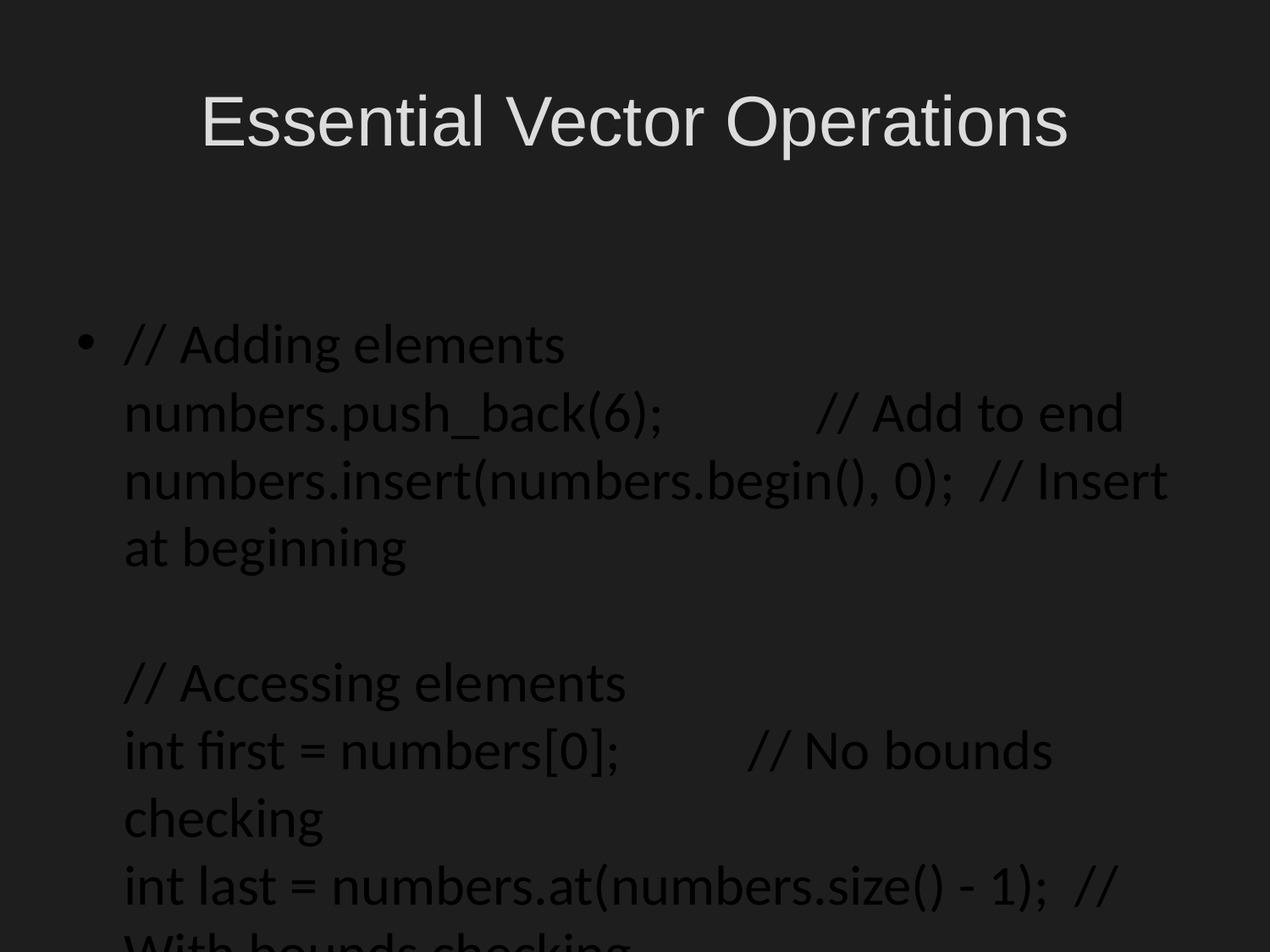

# Essential Vector Operations

// Adding elements
numbers.push_back(6);            // Add to end
numbers.insert(numbers.begin(), 0);  // Insert at beginning
// Accessing elements
int first = numbers[0];          // No bounds checking
int last = numbers.at(numbers.size() - 1);  // With bounds checking
// Removing elements
numbers.pop_back();              // Remove last element
numbers.erase(numbers.begin());  // Remove first element
numbers.clear();                 // Remove all elements